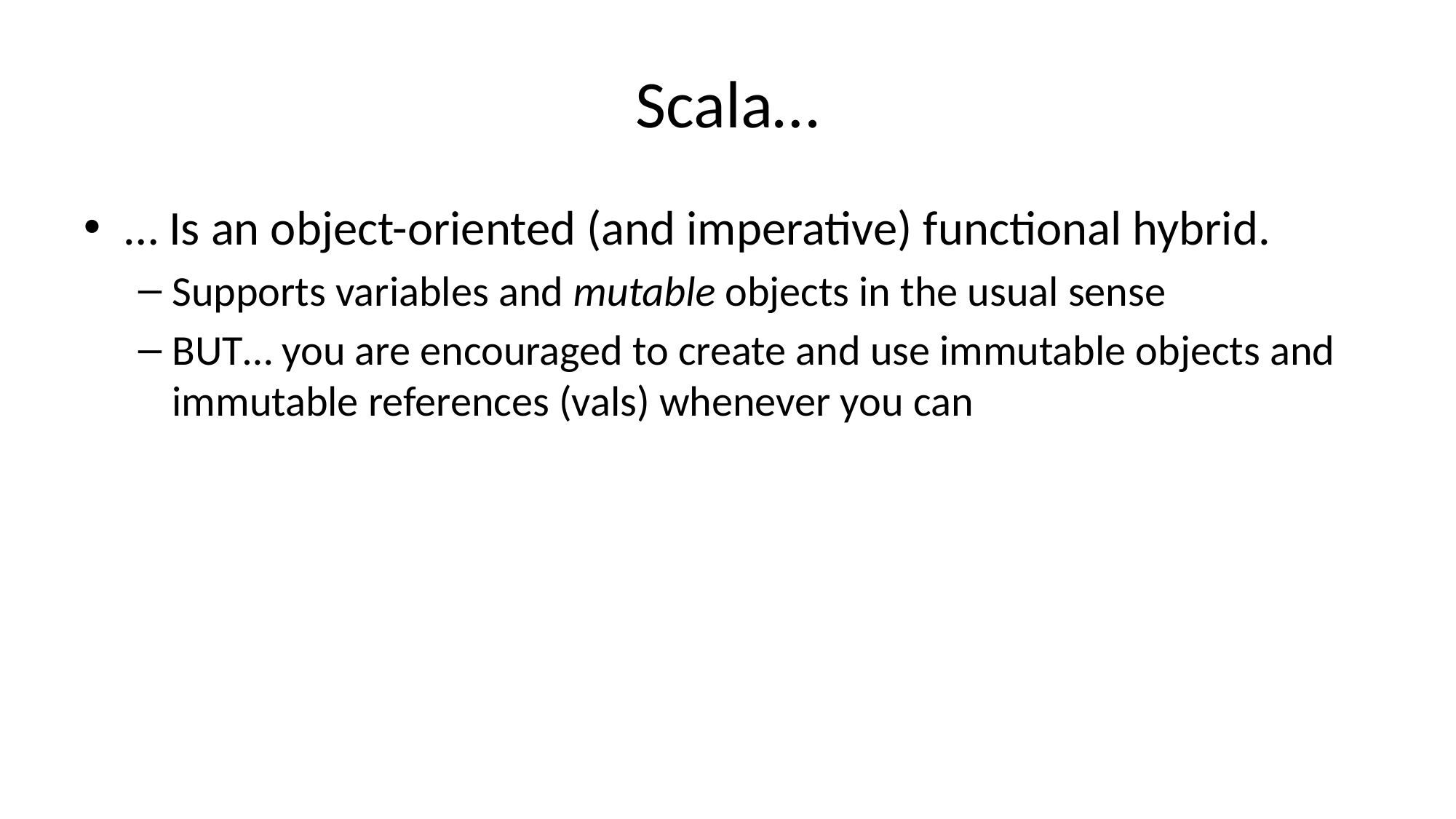

# Scala…
… Is an object-oriented (and imperative) functional hybrid.
Supports variables and mutable objects in the usual sense
BUT… you are encouraged to create and use immutable objects and immutable references (vals) whenever you can